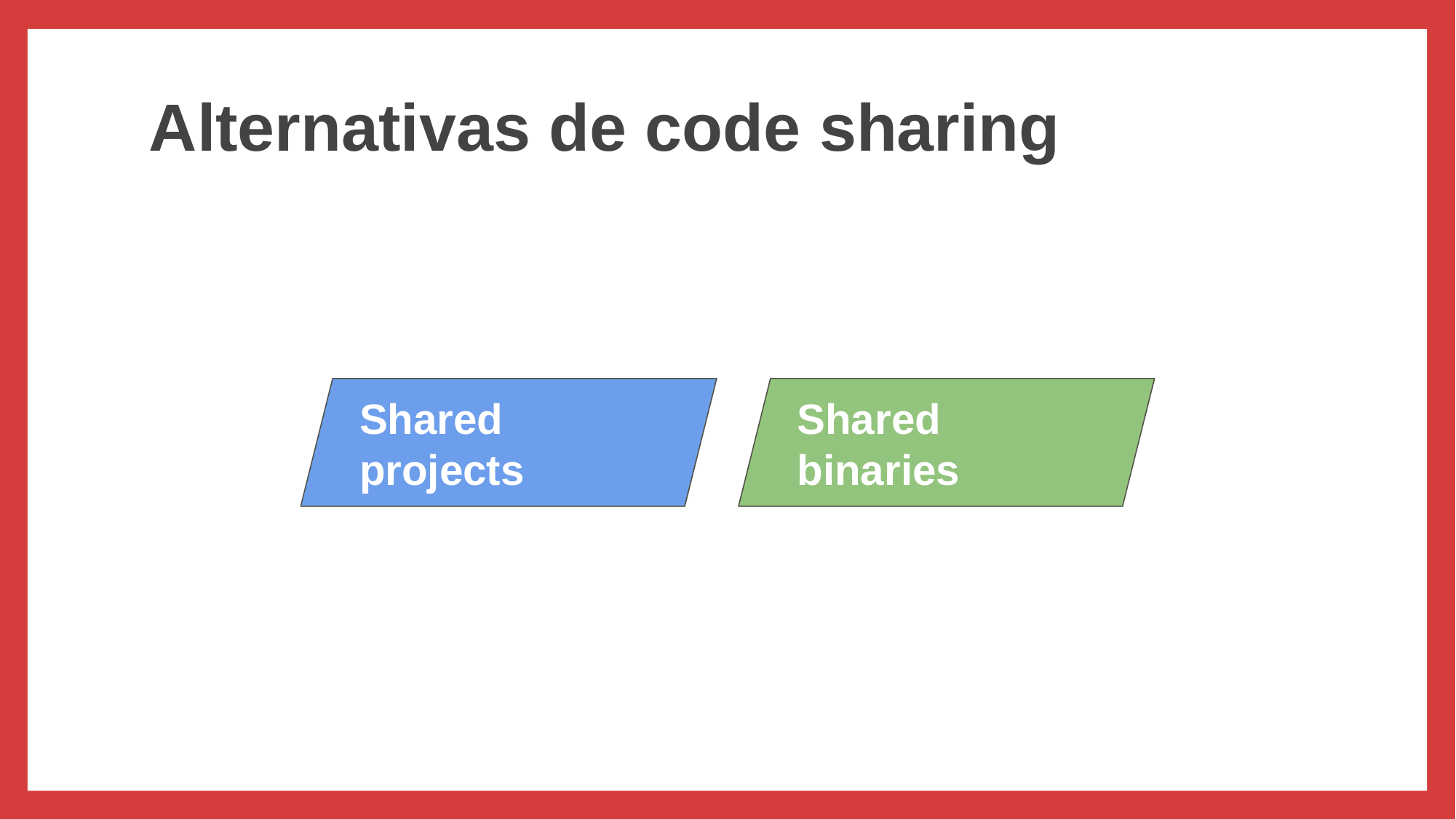

# Alternativas de code sharing
Shared projects
Shared binaries